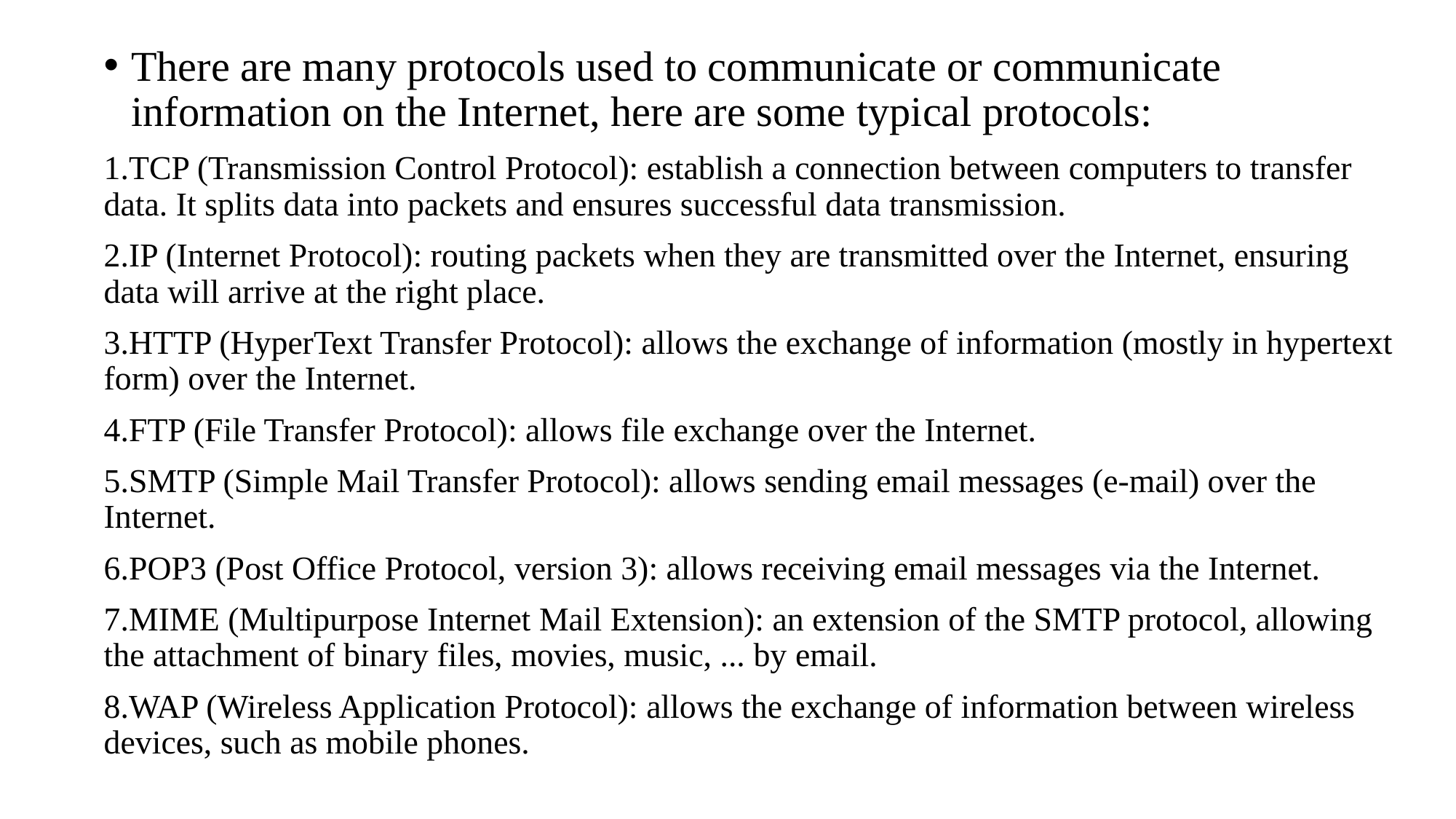

There are many protocols used to communicate or communicate information on the Internet, here are some typical protocols:
1.TCP (Transmission Control Protocol): establish a connection between computers to transfer data. It splits data into packets and ensures successful data transmission.
2.IP (Internet Protocol): routing packets when they are transmitted over the Internet, ensuring data will arrive at the right place.
3.HTTP (HyperText Transfer Protocol): allows the exchange of information (mostly in hypertext form) over the Internet.
4.FTP (File Transfer Protocol): allows file exchange over the Internet.
5.SMTP (Simple Mail Transfer Protocol): allows sending email messages (e-mail) over the Internet.
6.POP3 (Post Office Protocol, version 3): allows receiving email messages via the Internet.
7.MIME (Multipurpose Internet Mail Extension): an extension of the SMTP protocol, allowing the attachment of binary files, movies, music, ... by email.
8.WAP (Wireless Application Protocol): allows the exchange of information between wireless devices, such as mobile phones.